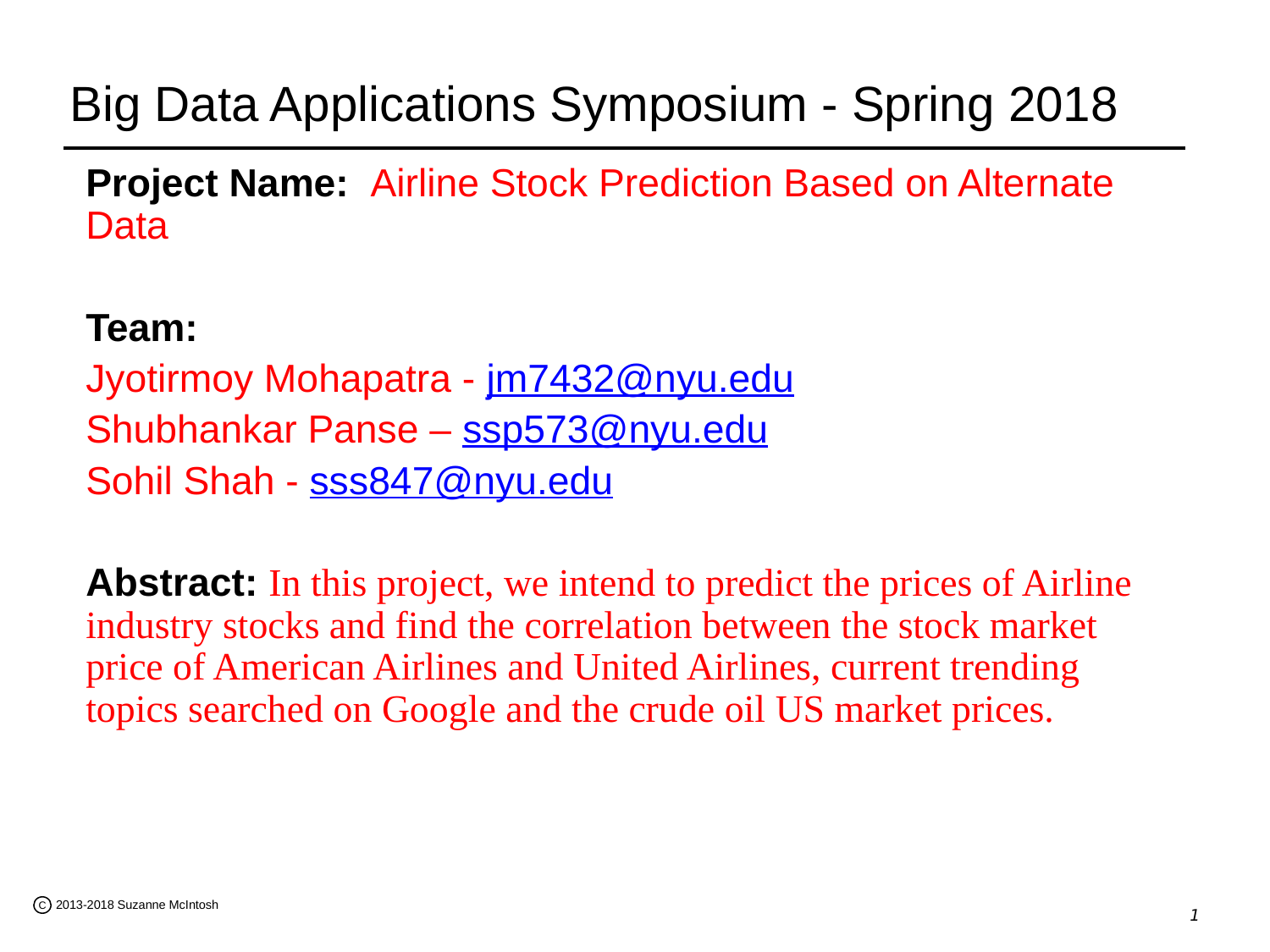

# Big Data Applications Symposium - Spring 2018
Project Name:  Airline Stock Prediction Based on Alternate Data

Team:
Jyotirmoy Mohapatra - jm7432@nyu.edu
Shubhankar Panse – ssp573@nyu.edu
Sohil Shah - sss847@nyu.edu

Abstract: In this project, we intend to predict the prices of Airline industry stocks and find the correlation between the stock market price of American Airlines and United Airlines, current trending topics searched on Google and the crude oil US market prices.
1